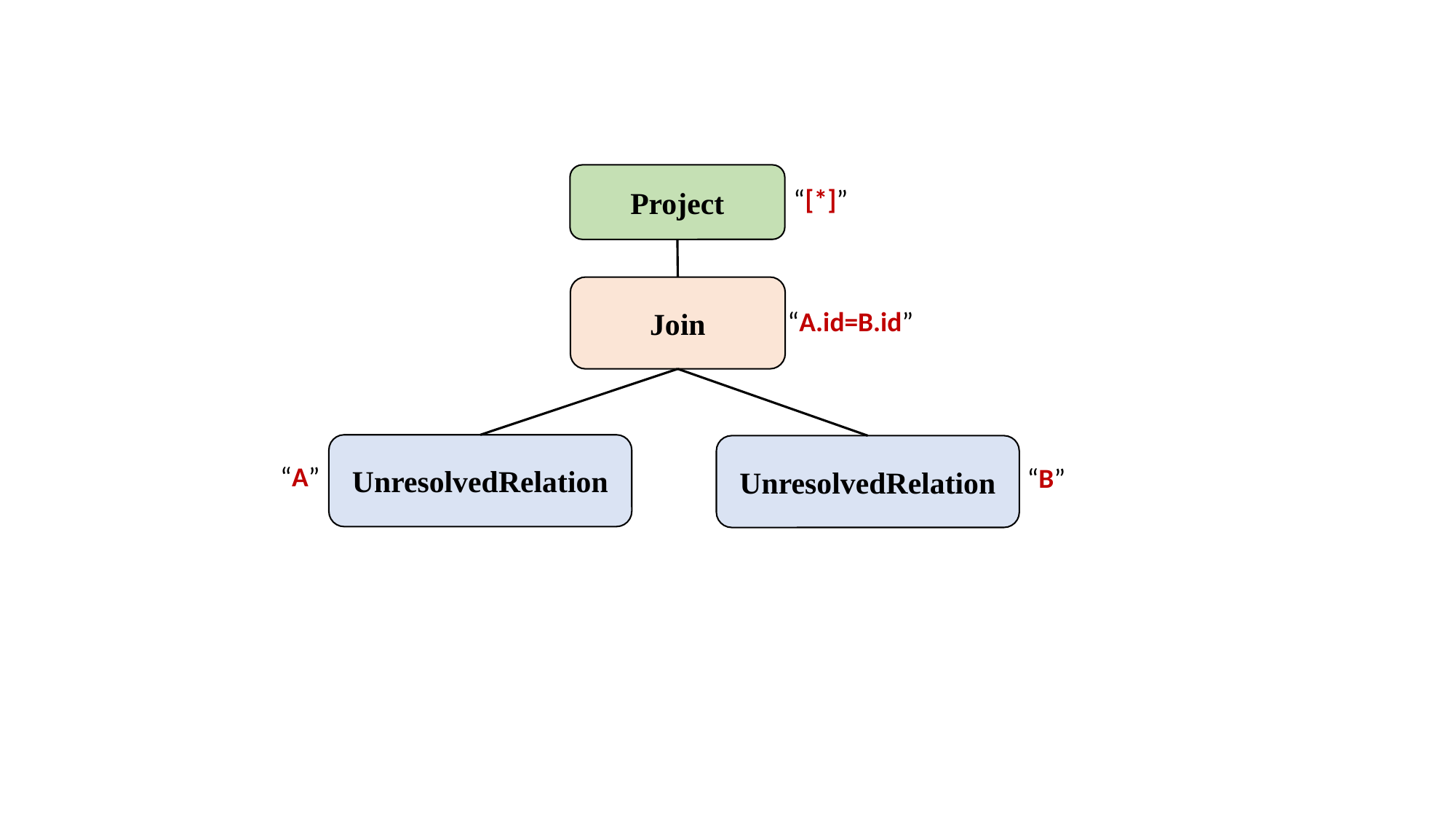

Project
“[*]”
Join
“A.id=B.id”
UnresolvedRelation
UnresolvedRelation
“A”
“B”